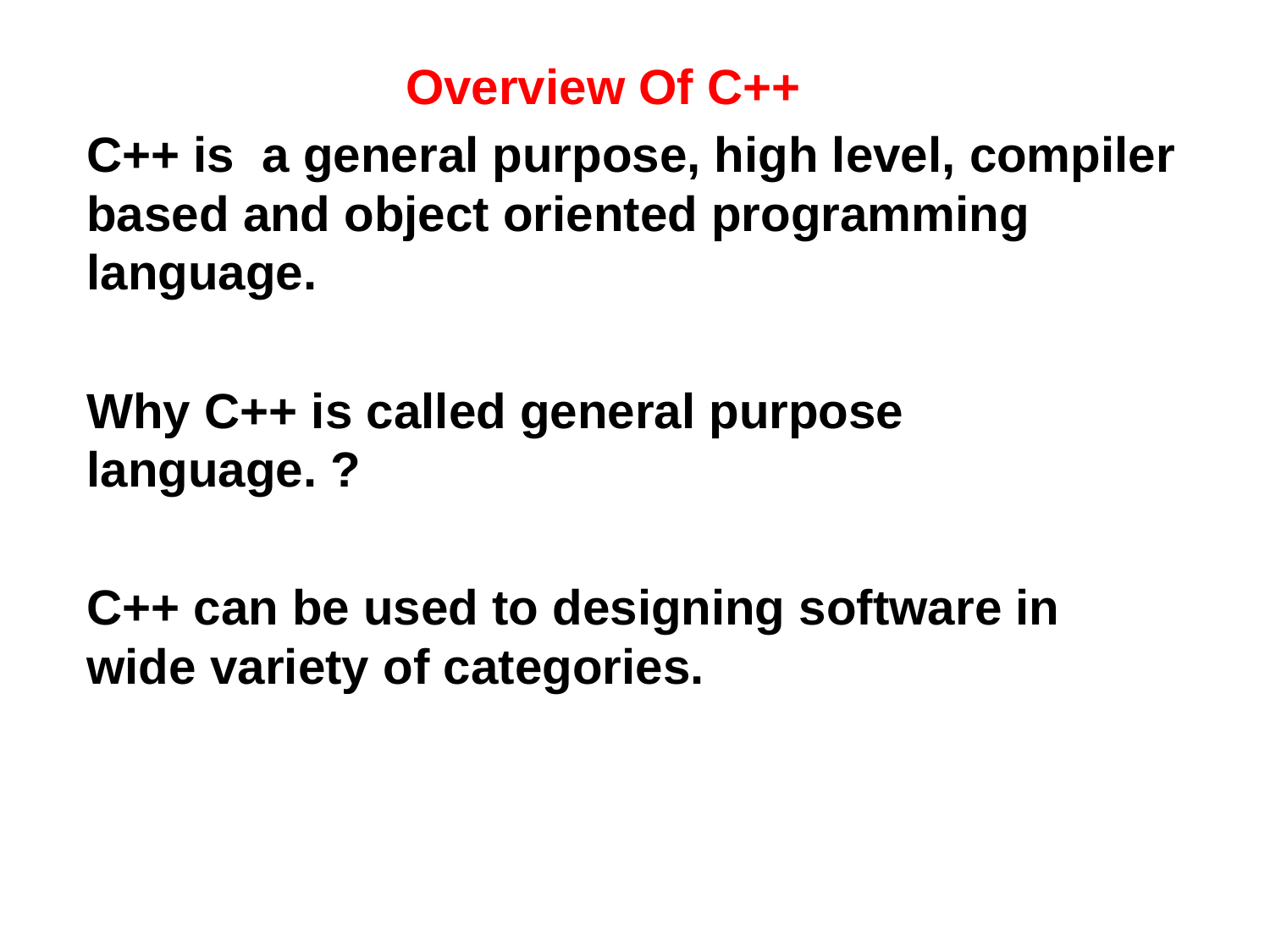

# Overview Of C++
C++ is  a general purpose, high level, compiler based and object oriented programming language.

Why C++ is called general purpose language. ?

C++ can be used to designing software in wide variety of categories.